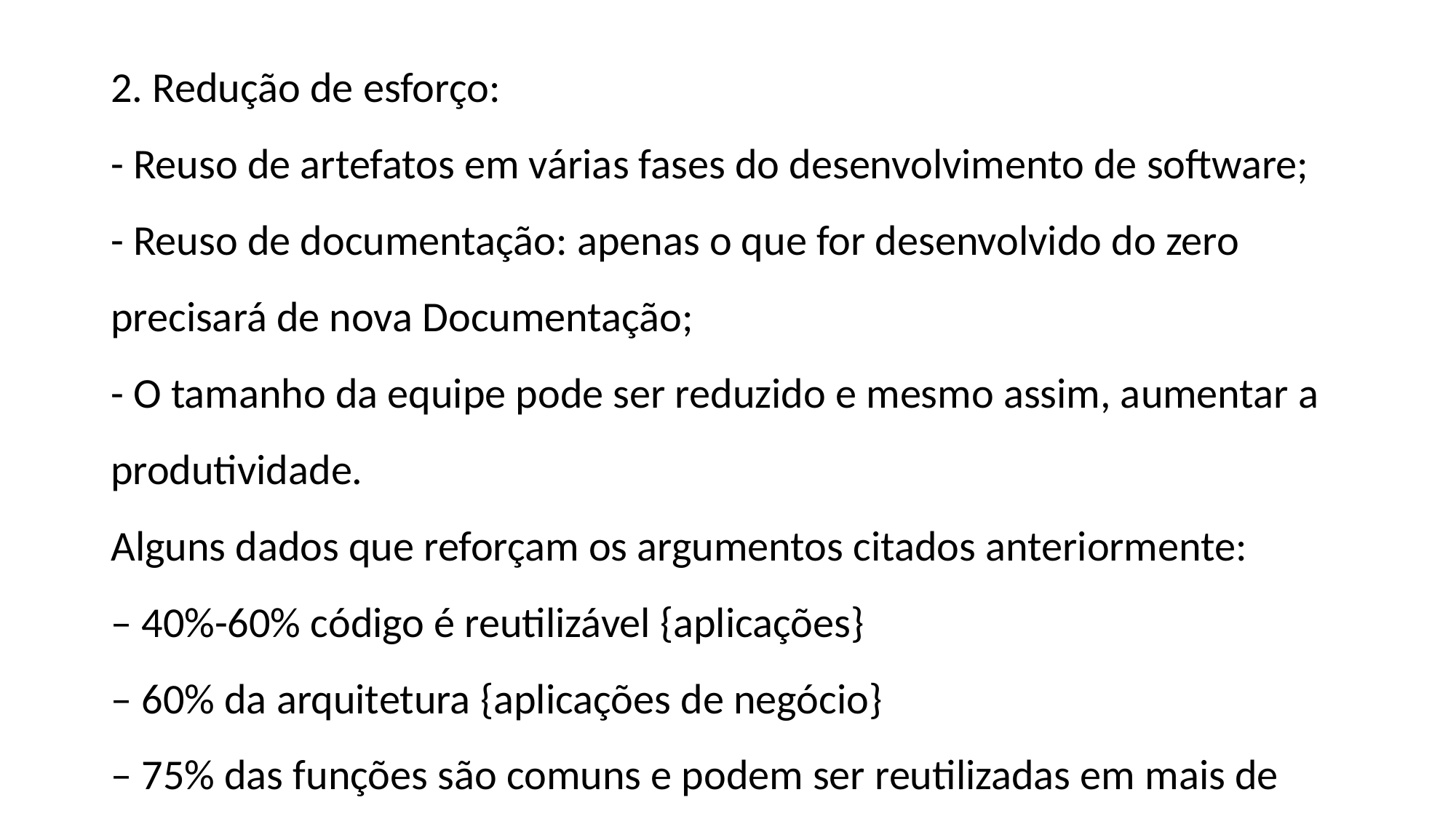

2. Redução de esforço:
- Reuso de artefatos em várias fases do desenvolvimento de software;
- Reuso de documentação: apenas o que for desenvolvido do zero precisará de nova Documentação;
- O tamanho da equipe pode ser reduzido e mesmo assim, aumentar a produtividade.
Alguns dados que reforçam os argumentos citados anteriormente:
– 40%-60% código é reutilizável {aplicações}
– 60% da arquitetura {aplicações de negócio}
– 75% das funções são comuns e podem ser reutilizadas em mais de um programa
– 15% código é útil
#